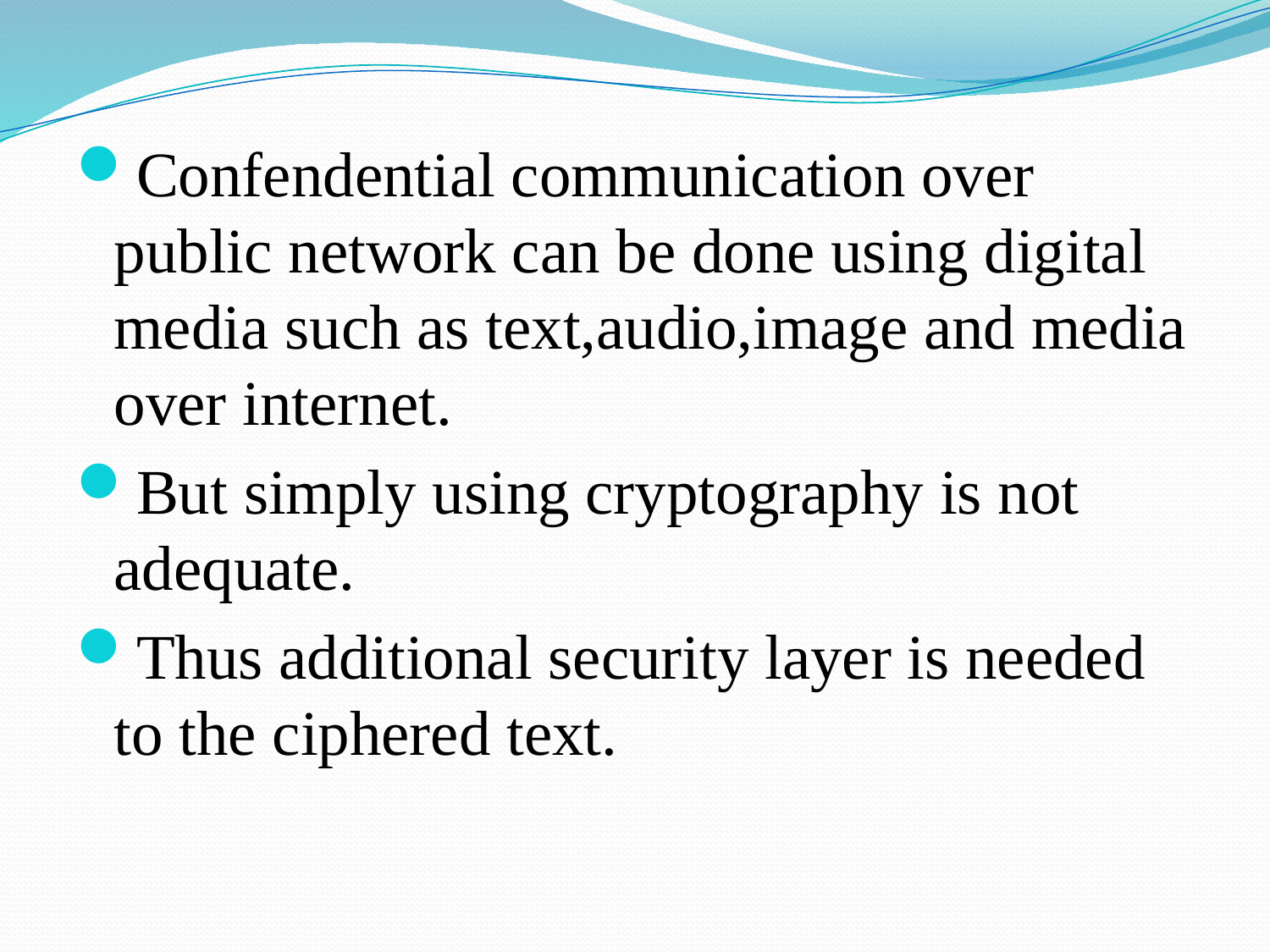

Confendential communication over public network can be done using digital media such as text,audio,image and media over internet.
But simply using cryptography is not adequate.
Thus additional security layer is needed to the ciphered text.